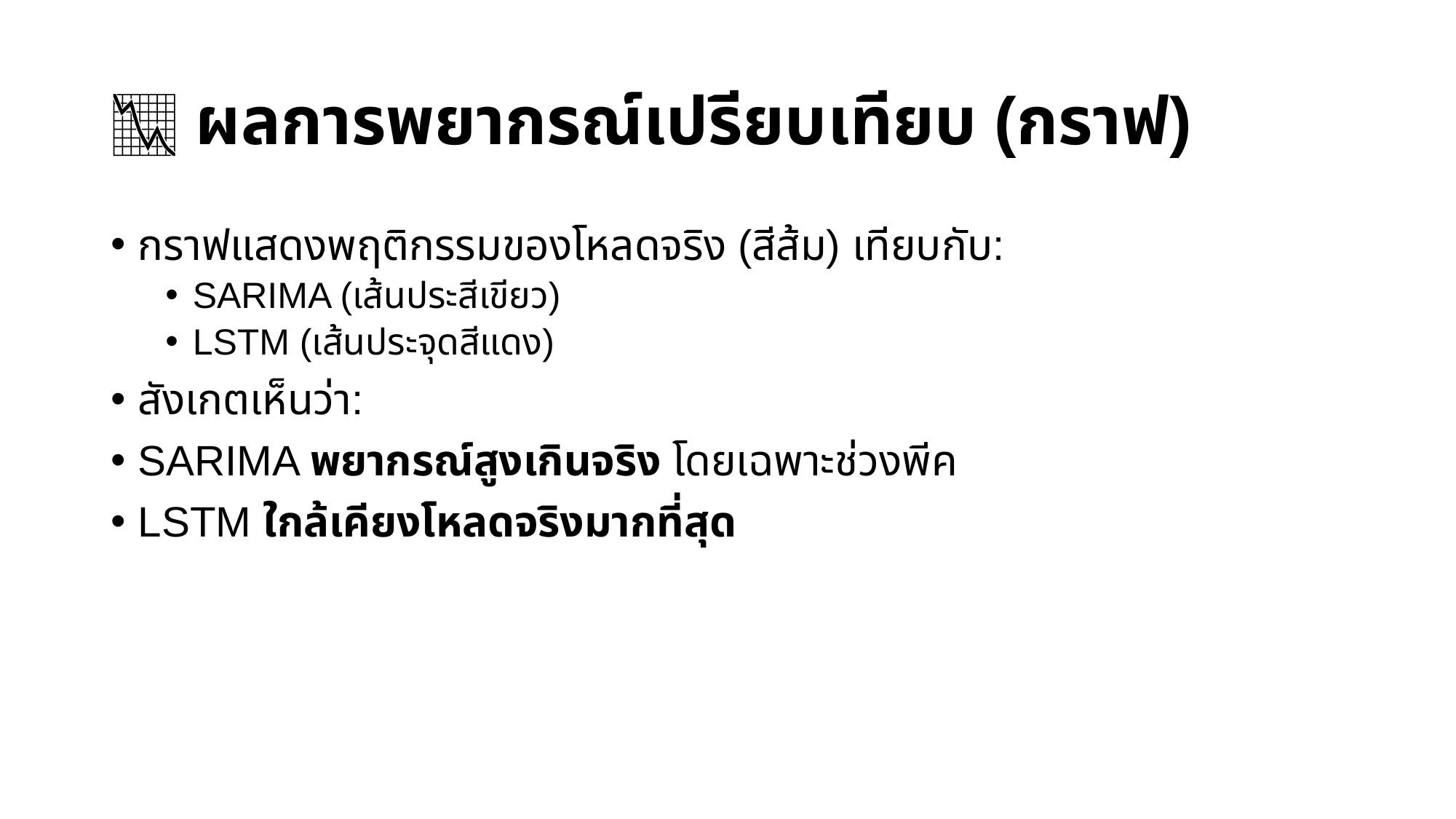

# 📉 ผลการพยากรณ์เปรียบเทียบ (กราฟ)
กราฟแสดงพฤติกรรมของโหลดจริง (สีส้ม) เทียบกับ:
SARIMA (เส้นประสีเขียว)
LSTM (เส้นประจุดสีแดง)
สังเกตเห็นว่า:
SARIMA พยากรณ์สูงเกินจริง โดยเฉพาะช่วงพีค
LSTM ใกล้เคียงโหลดจริงมากที่สุด